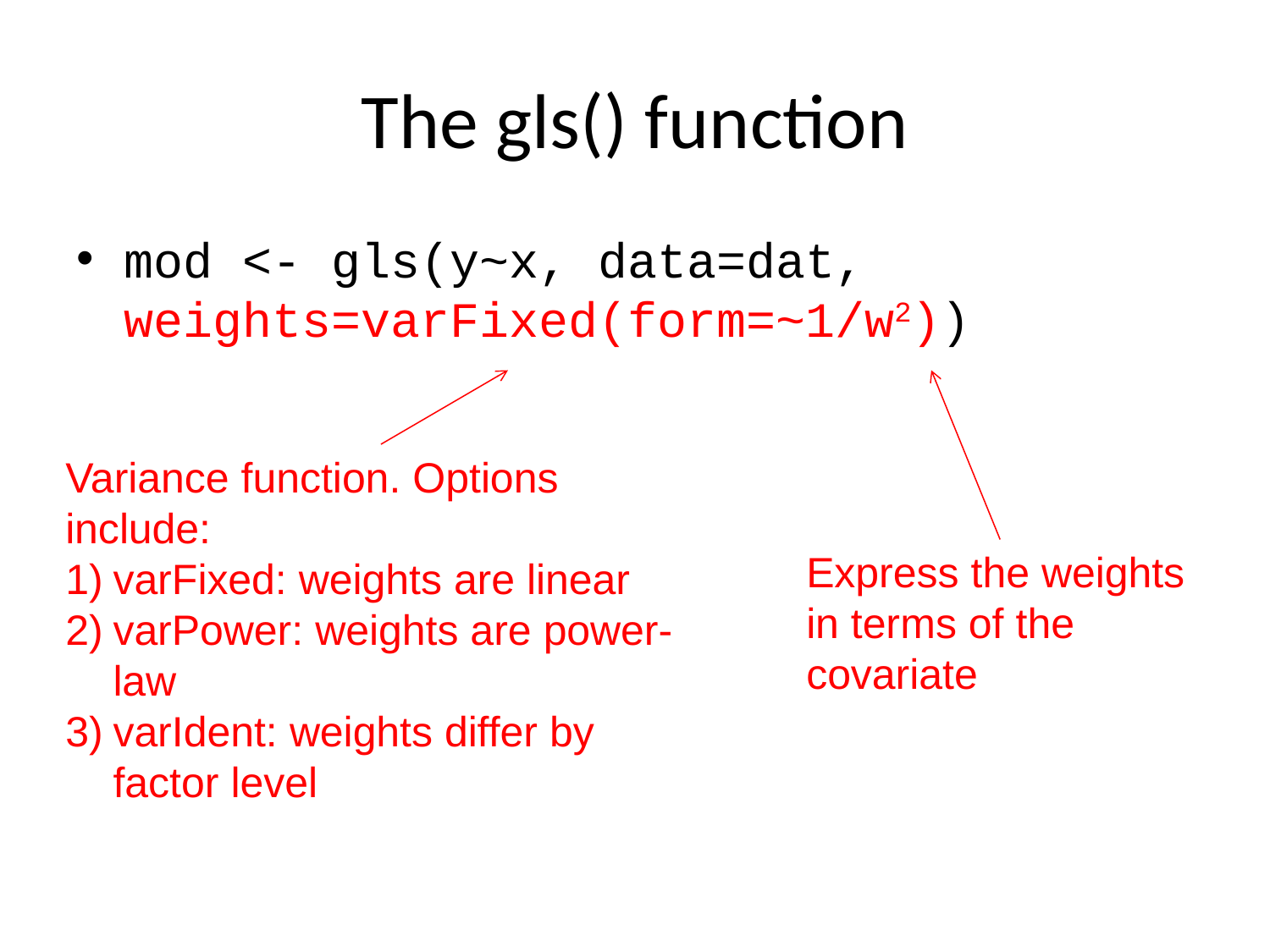

# The gls() function
mod <- gls(y~x, data=dat, 		weights=varFixed(form=~1/w2))

Variance function. Options include:
varFixed: weights are linear
varPower: weights are power-law
varIdent: weights differ by factor level
Express the weights in terms of the covariate